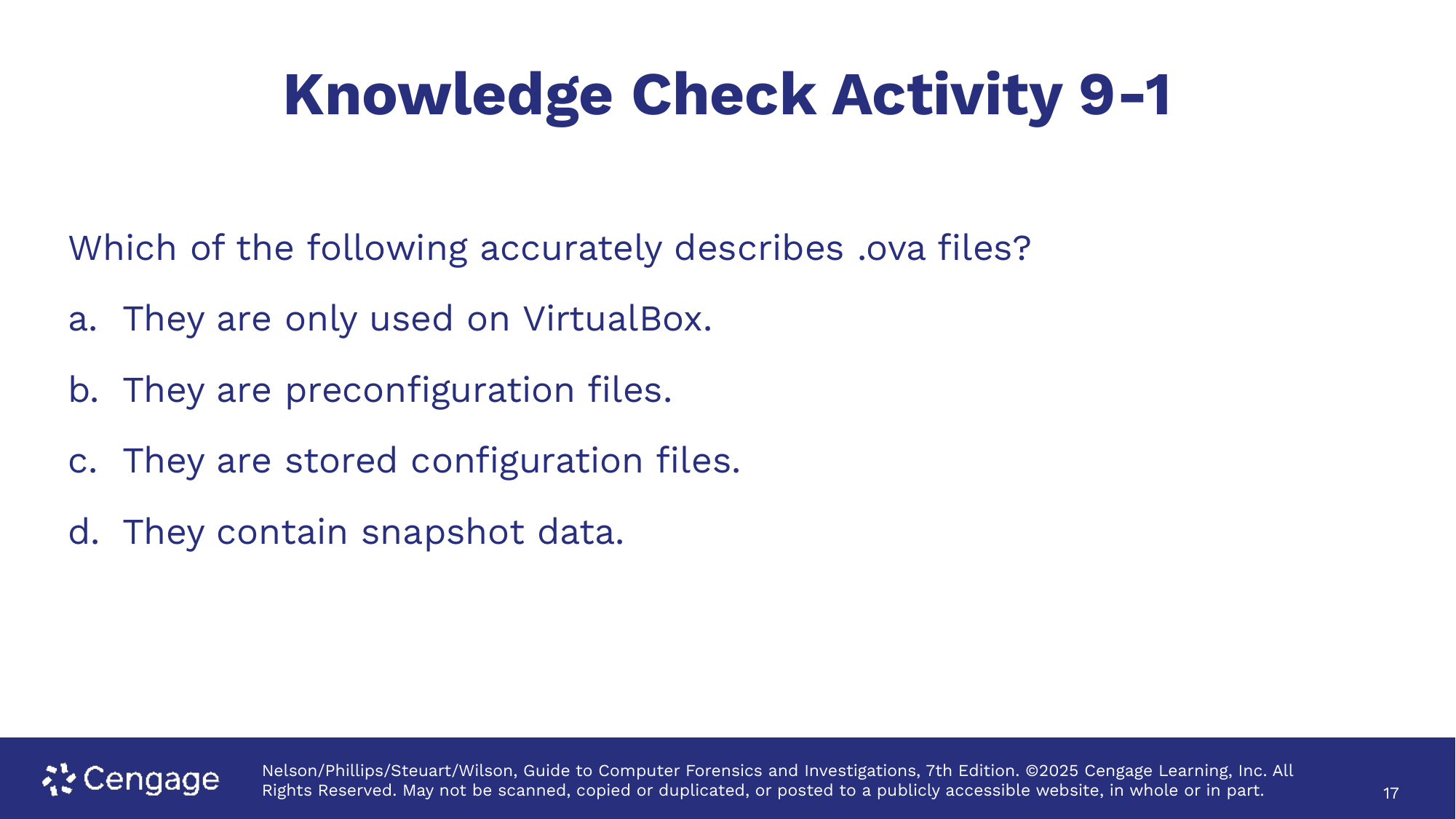

# Knowledge Check Activity 9-1
Which of the following accurately describes .ova files?
They are only used on VirtualBox.
They are preconfiguration files.
They are stored configuration files.
They contain snapshot data.